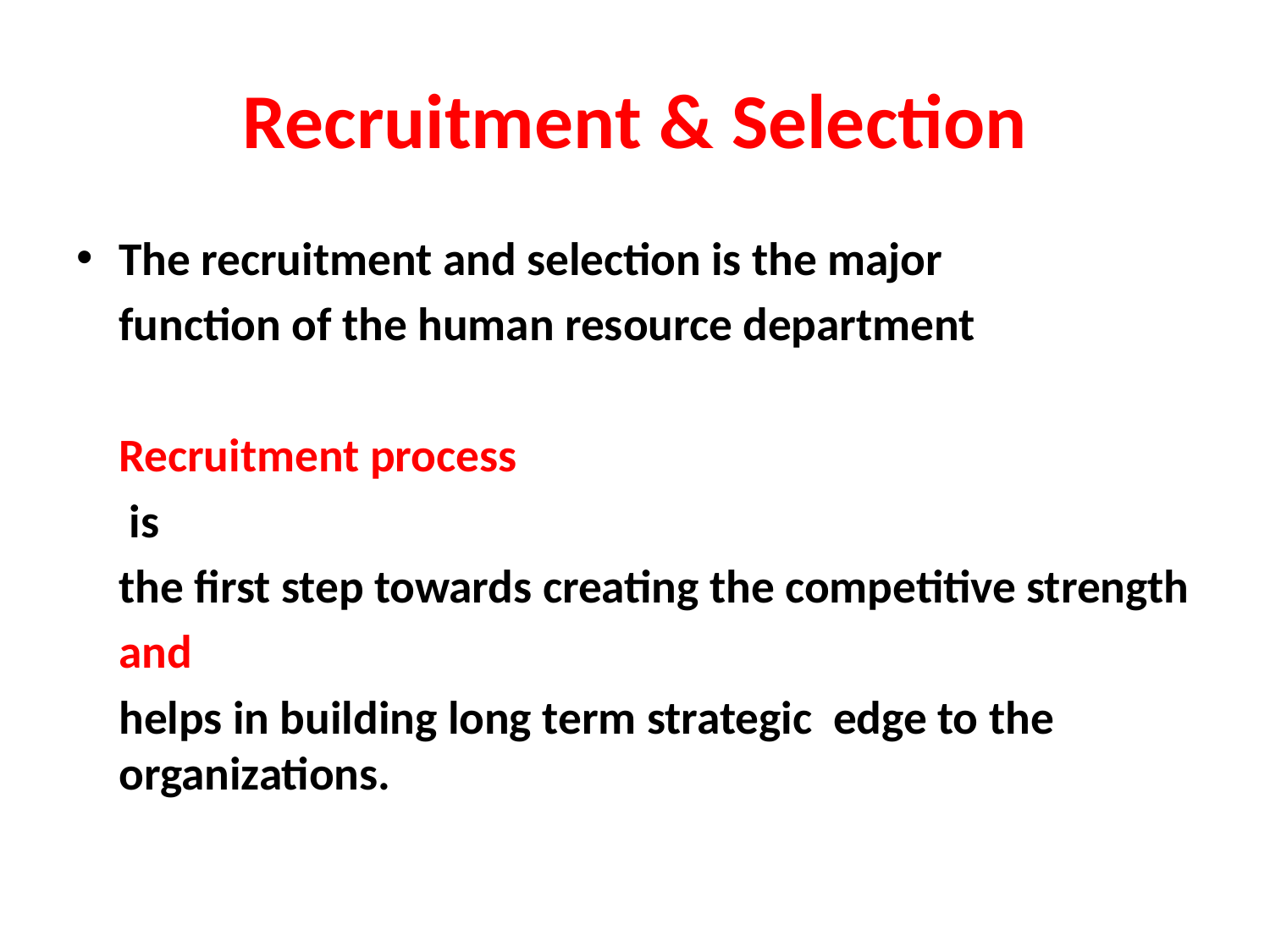

# Recruitment & Selection
The recruitment and selection is the major
	function of the human resource department

	Recruitment process
	 is
	the first step towards creating the competitive strength
	and
	helps in building long term strategic  edge to the organizations.